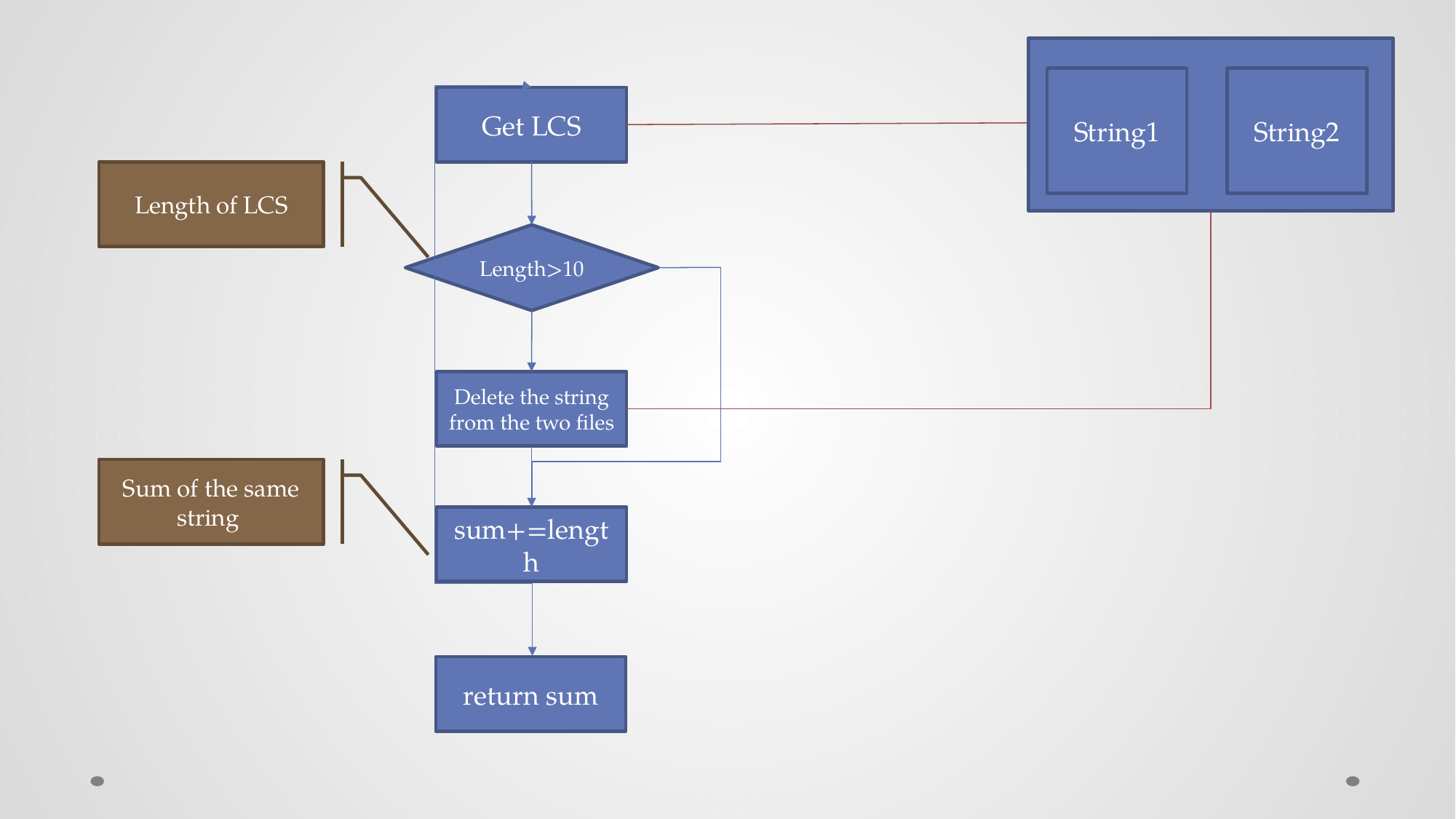

String1
String2
Get LCS
Length of LCS
Length>10
Delete the string from the two files
Sum of the same string
sum+=length
return sum